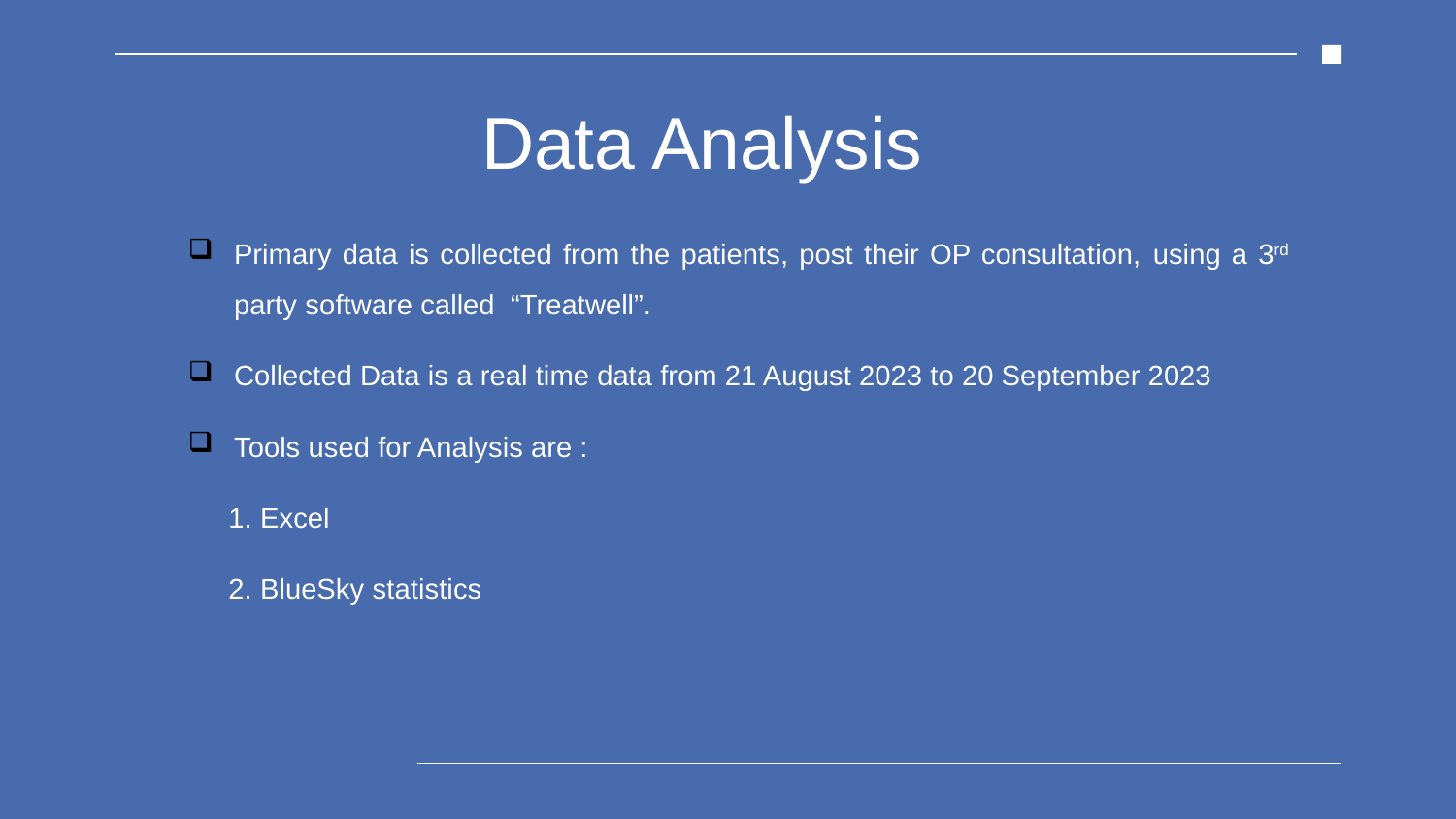

# Data Analysis
Primary data is collected from the patients, post their OP consultation, using a 3rd party software called  “Treatwell”.
Collected Data is a real time data from 21 August 2023 to 20 September 2023
Tools used for Analysis are :
     1. Excel
     2. BlueSky statistics